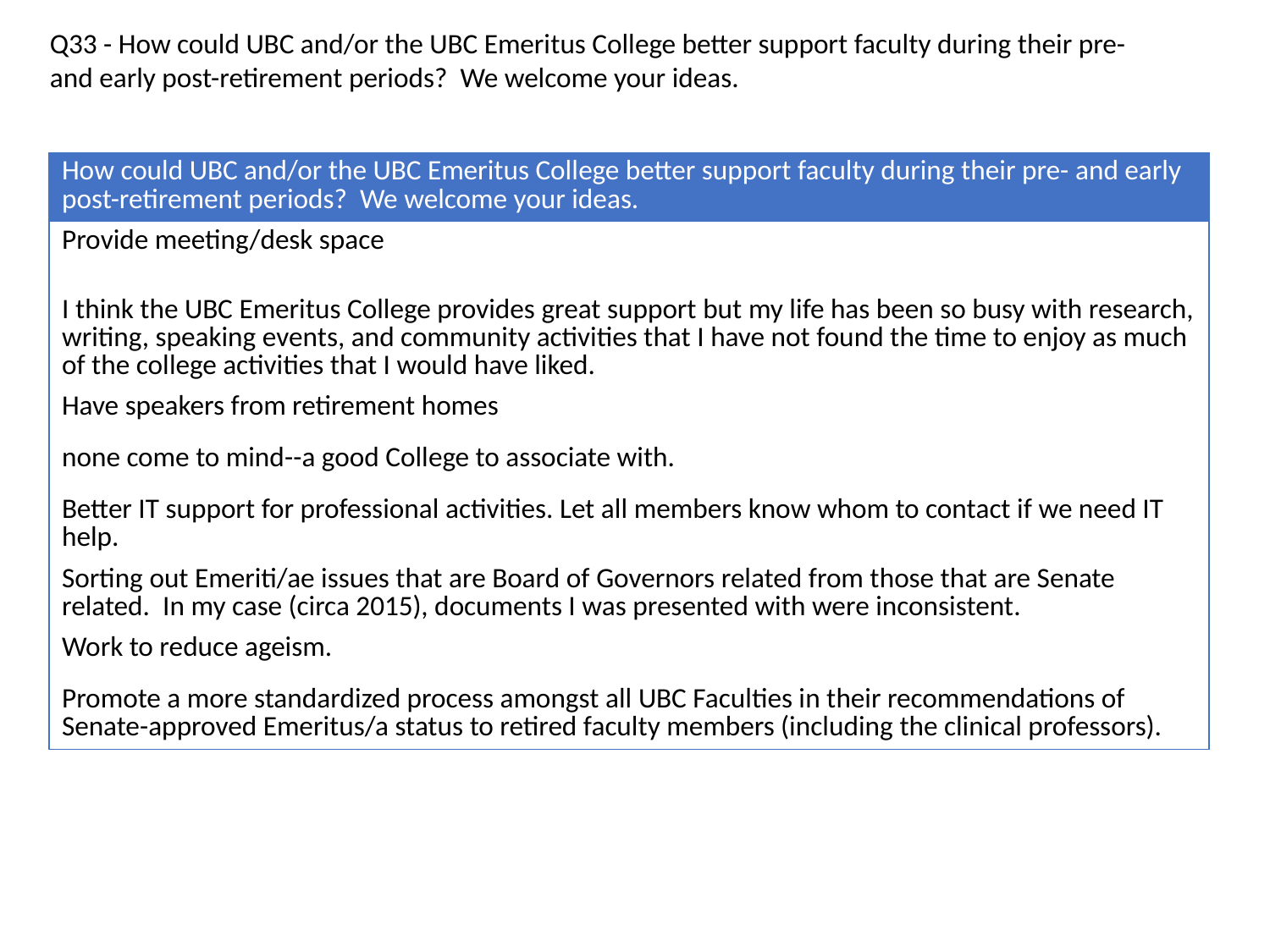

Q33 - How could UBC and/or the UBC Emeritus College better support faculty during their pre- and early post-retirement periods?  We welcome your ideas.
| How could UBC and/or the UBC Emeritus College better support faculty during their pre- and early post-retirement periods? We welcome your ideas. |
| --- |
| Provide meeting/desk space |
| I think the UBC Emeritus College provides great support but my life has been so busy with research, writing, speaking events, and community activities that I have not found the time to enjoy as much of the college activities that I would have liked. |
| Have speakers from retirement homes |
| none come to mind--a good College to associate with. |
| Better IT support for professional activities. Let all members know whom to contact if we need IT help. |
| Sorting out Emeriti/ae issues that are Board of Governors related from those that are Senate related. In my case (circa 2015), documents I was presented with were inconsistent. |
| Work to reduce ageism. |
| Promote a more standardized process amongst all UBC Faculties in their recommendations of Senate-approved Emeritus/a status to retired faculty members (including the clinical professors). |